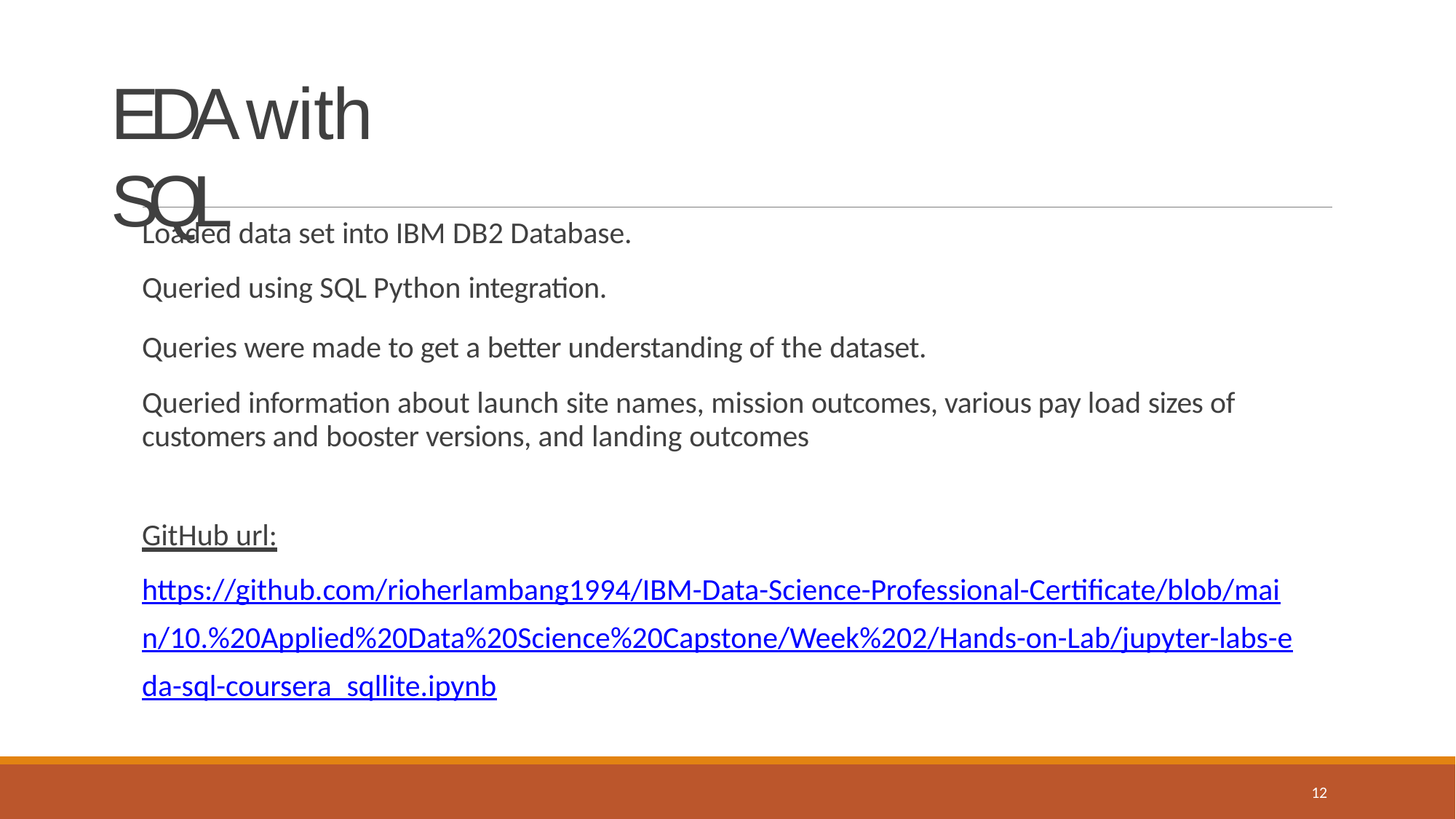

# EDA with SQL
Loaded data set into IBM DB2 Database.
Queried using SQL Python integration.
Queries were made to get a better understanding of the dataset.
Queried information about launch site names, mission outcomes, various pay load sizes of  customers and booster versions, and landing outcomes

GitHub url:
https://github.com/rioherlambang1994/IBM-Data-Science-Professional-Certificate/blob/main/10.%20Applied%20Data%20Science%20Capstone/Week%202/Hands-on-Lab/jupyter-labs-eda-sql-coursera_sqllite.ipynb

12